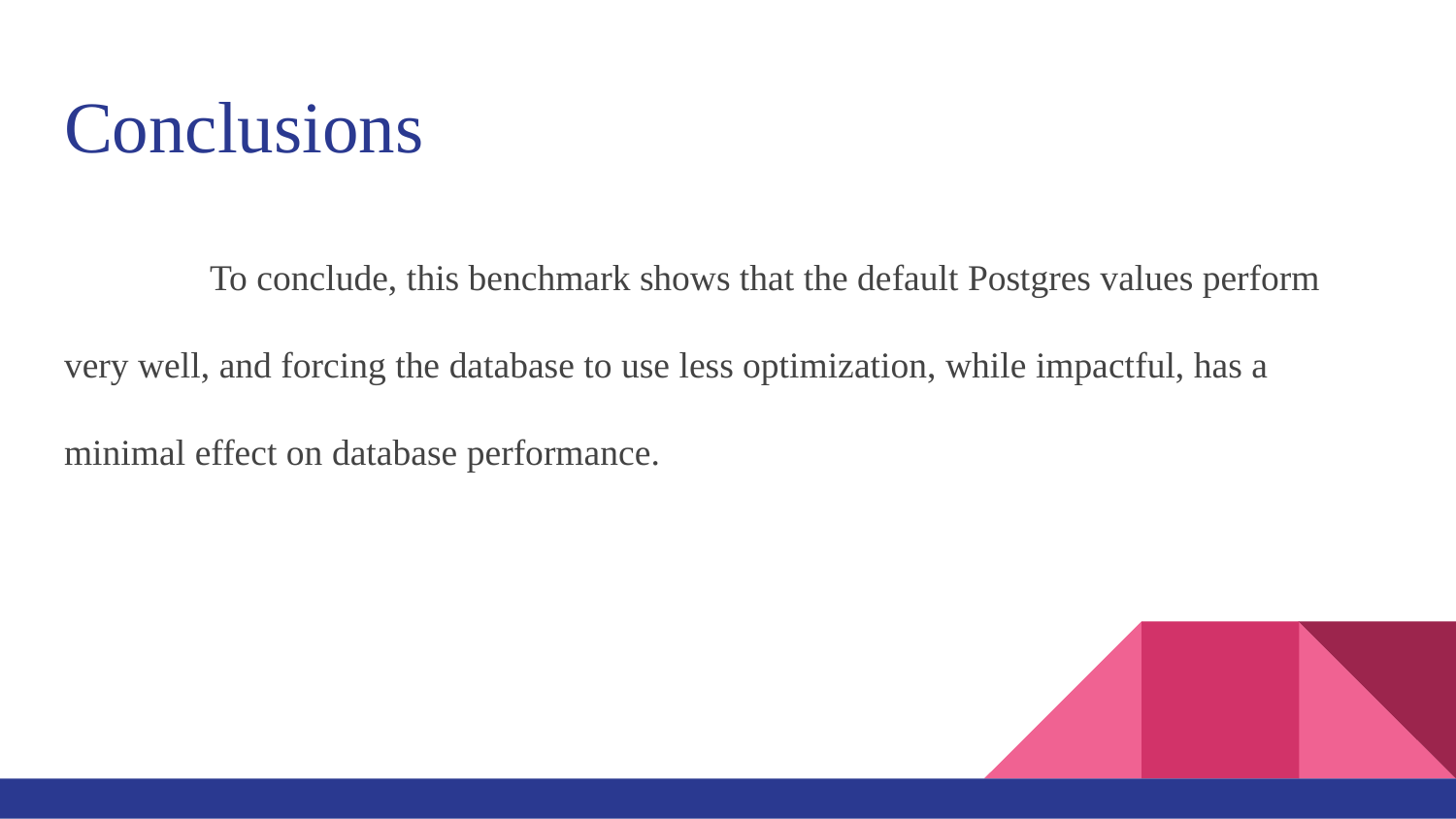

# Conclusions
	To conclude, this benchmark shows that the default Postgres values perform very well, and forcing the database to use less optimization, while impactful, has a minimal effect on database performance.